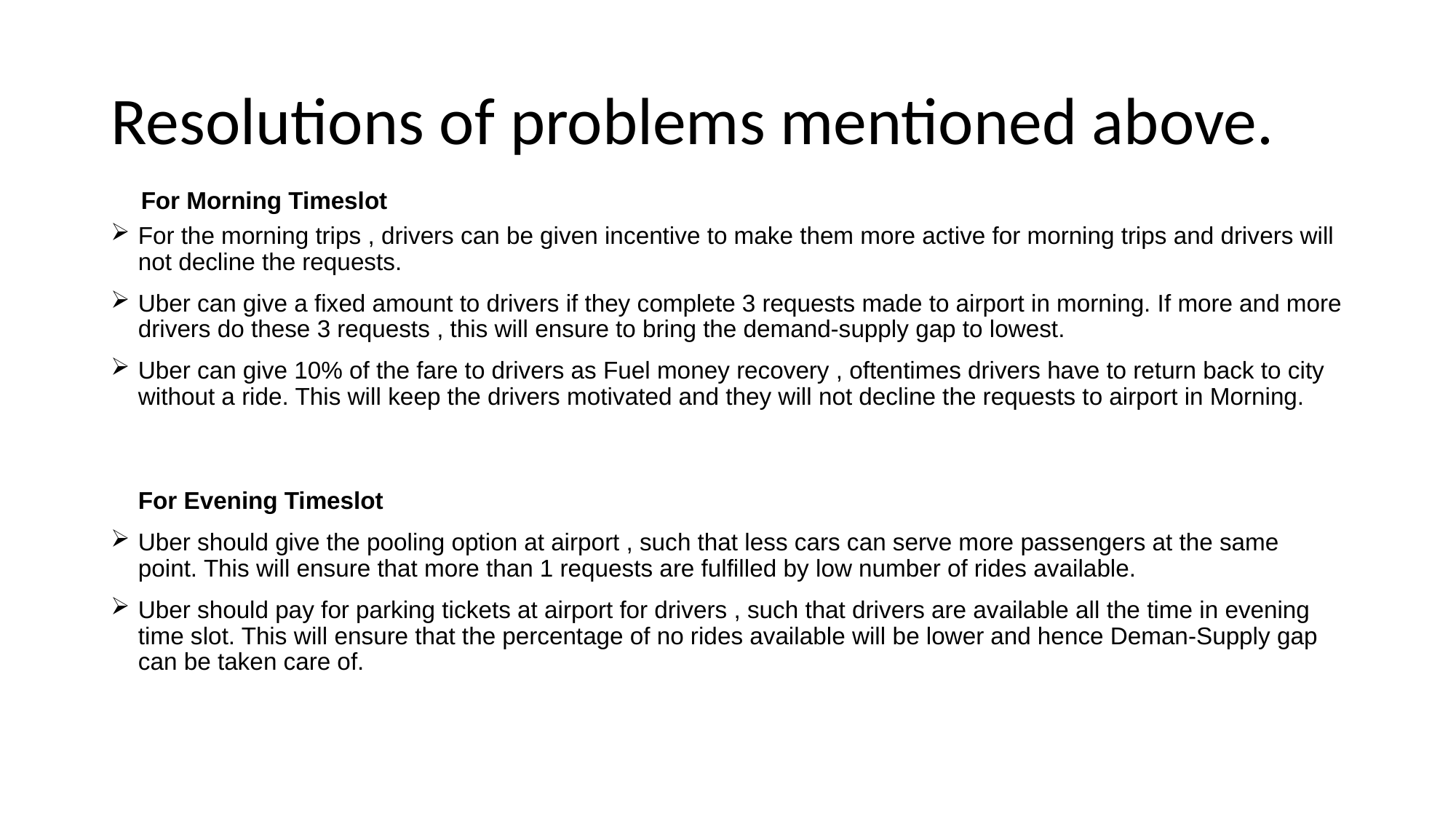

# Resolutions of problems mentioned above.
For Morning Timeslot
For the morning trips , drivers can be given incentive to make them more active for morning trips and drivers will not decline the requests.
Uber can give a fixed amount to drivers if they complete 3 requests made to airport in morning. If more and more drivers do these 3 requests , this will ensure to bring the demand-supply gap to lowest.
Uber can give 10% of the fare to drivers as Fuel money recovery , oftentimes drivers have to return back to city without a ride. This will keep the drivers motivated and they will not decline the requests to airport in Morning.
For Evening Timeslot
Uber should give the pooling option at airport , such that less cars can serve more passengers at the same point. This will ensure that more than 1 requests are fulfilled by low number of rides available.
Uber should pay for parking tickets at airport for drivers , such that drivers are available all the time in evening time slot. This will ensure that the percentage of no rides available will be lower and hence Deman-Supply gap can be taken care of.